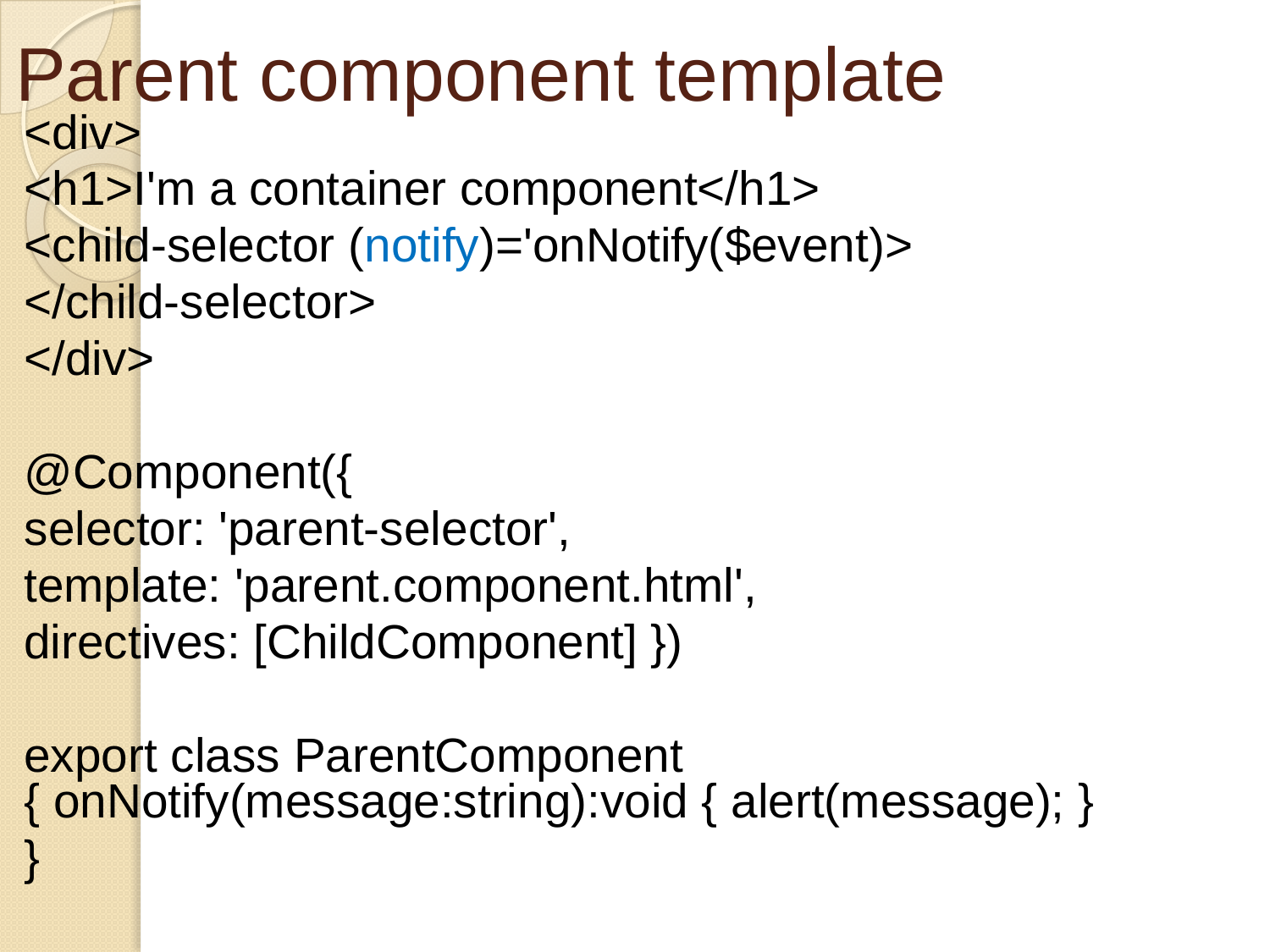

# Parent component template
<div>
<h1>I'm a container component</h1>
<child-selector (notify)='onNotify($event)>
</child-selector>
</div>

@Component({
selector: 'parent-selector',
template: 'parent.component.html',
directives: [ChildComponent] })

export class ParentComponent { onNotify(message:string):void { alert(message); }
}